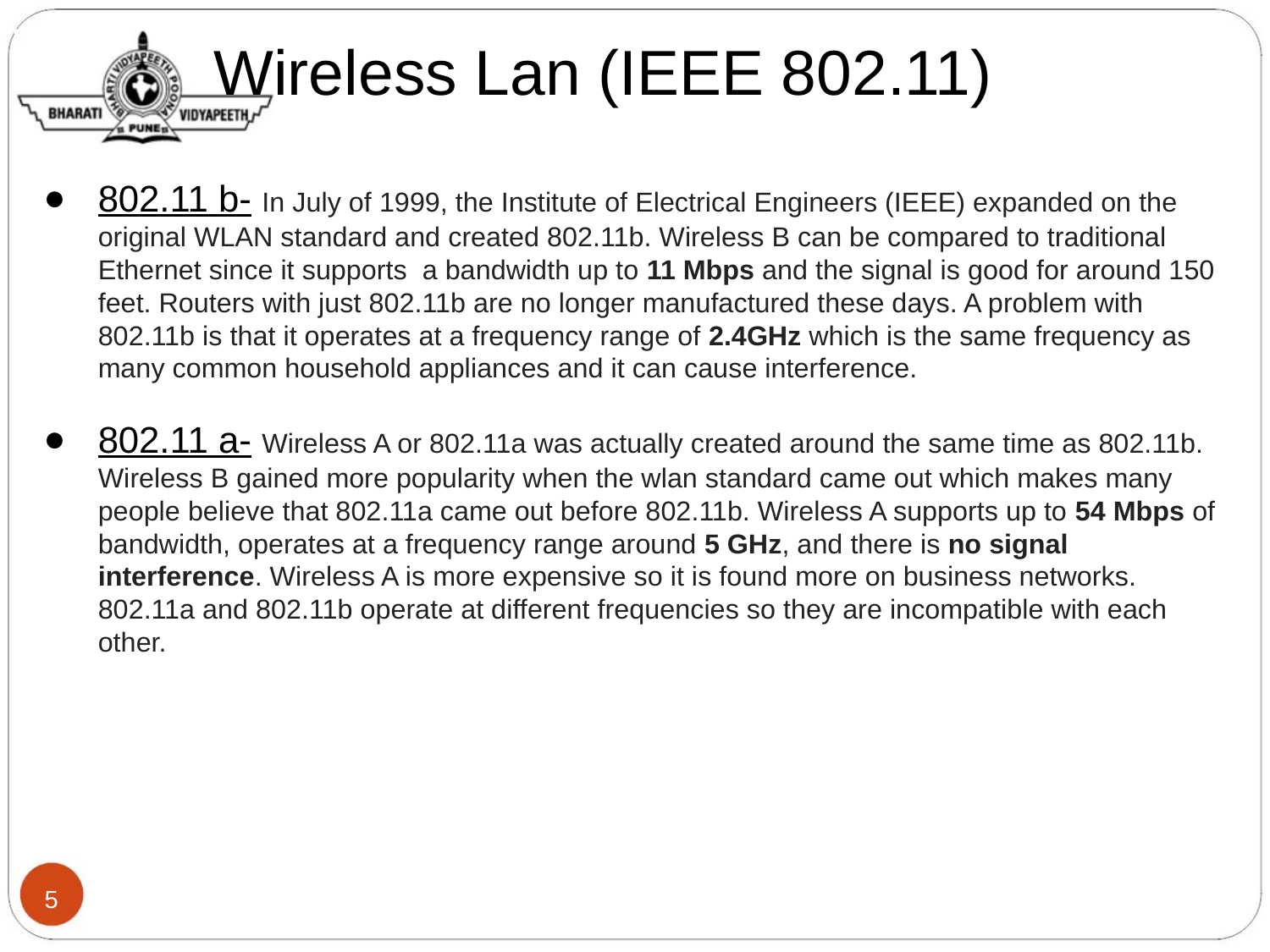

Wireless Lan (IEEE 802.11)
802.11 b- In July of 1999, the Institute of Electrical Engineers (IEEE) expanded on the original WLAN standard and created 802.11b. Wireless B can be compared to traditional Ethernet since it supports  a bandwidth up to 11 Mbps and the signal is good for around 150 feet. Routers with just 802.11b are no longer manufactured these days. A problem with 802.11b is that it operates at a frequency range of 2.4GHz which is the same frequency as many common household appliances and it can cause interference.

802.11 a- Wireless A or 802.11a was actually created around the same time as 802.11b. Wireless B gained more popularity when the wlan standard came out which makes many people believe that 802.11a came out before 802.11b. Wireless A supports up to 54 Mbps of bandwidth, operates at a frequency range around 5 GHz, and there is no signal interference. Wireless A is more expensive so it is found more on business networks. 802.11a and 802.11b operate at different frequencies so they are incompatible with each other.
5